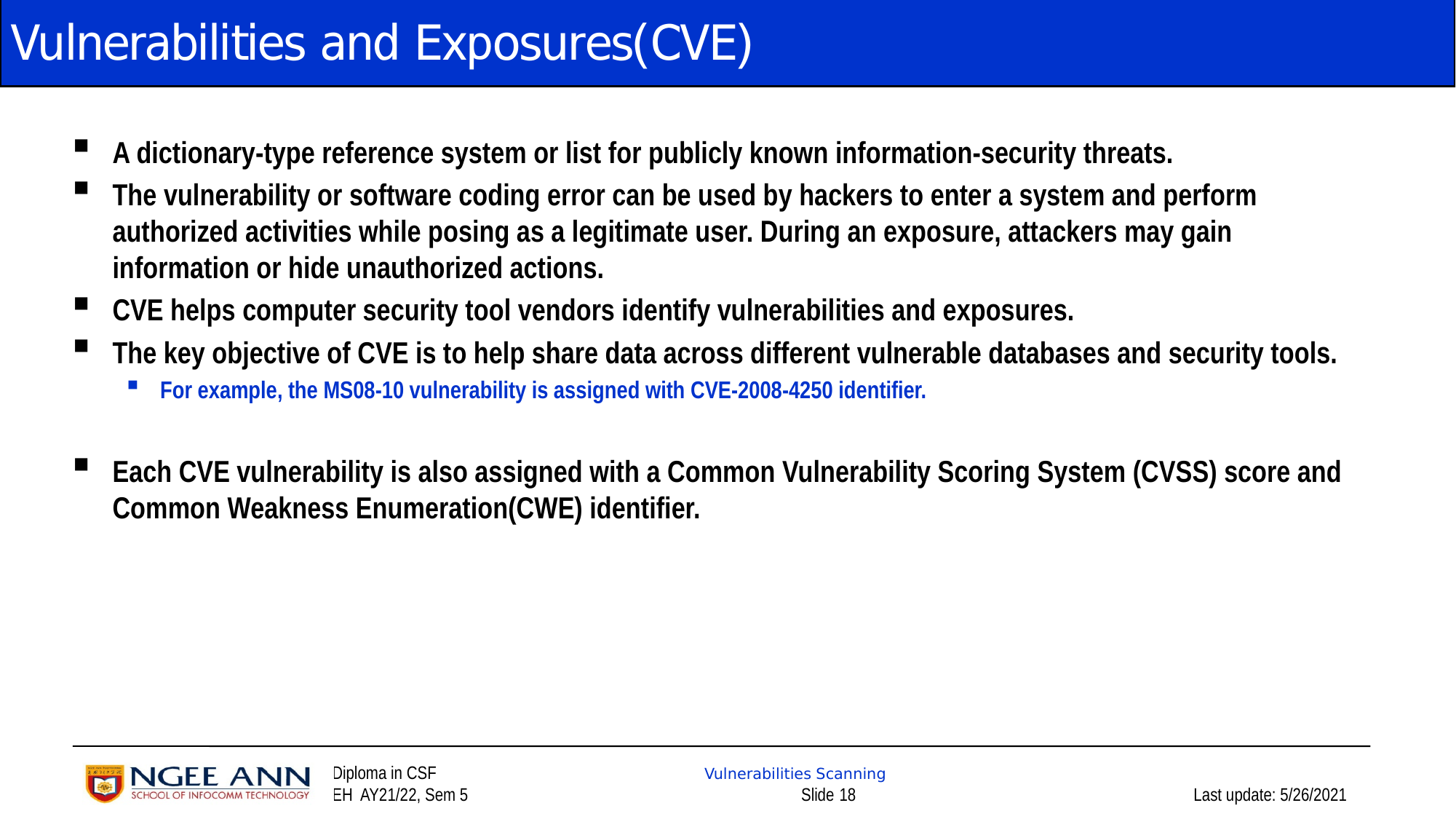

# Vulnerabilities and Exposures(CVE)
A dictionary-type reference system or list for publicly known information-security threats.
The vulnerability or software coding error can be used by hackers to enter a system and perform authorized activities while posing as a legitimate user. During an exposure, attackers may gain information or hide unauthorized actions.
CVE helps computer security tool vendors identify vulnerabilities and exposures.
The key objective of CVE is to help share data across different vulnerable databases and security tools.
For example, the MS08-10 vulnerability is assigned with CVE-2008-4250 identifier.

Each CVE vulnerability is also assigned with a Common Vulnerability Scoring System (CVSS) score and Common Weakness Enumeration(CWE) identifier.